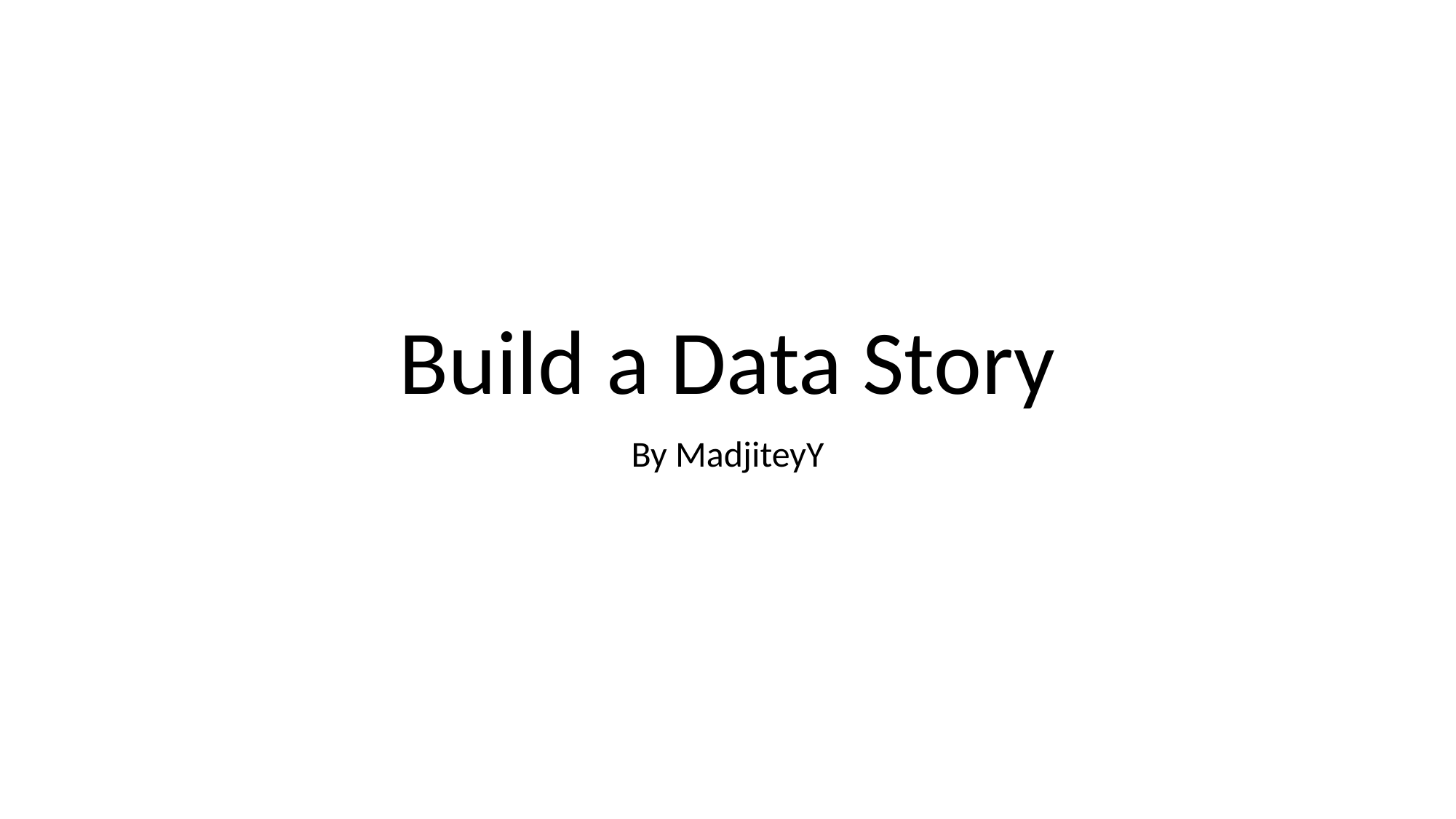

# Build a Data Story
By MadjiteyY